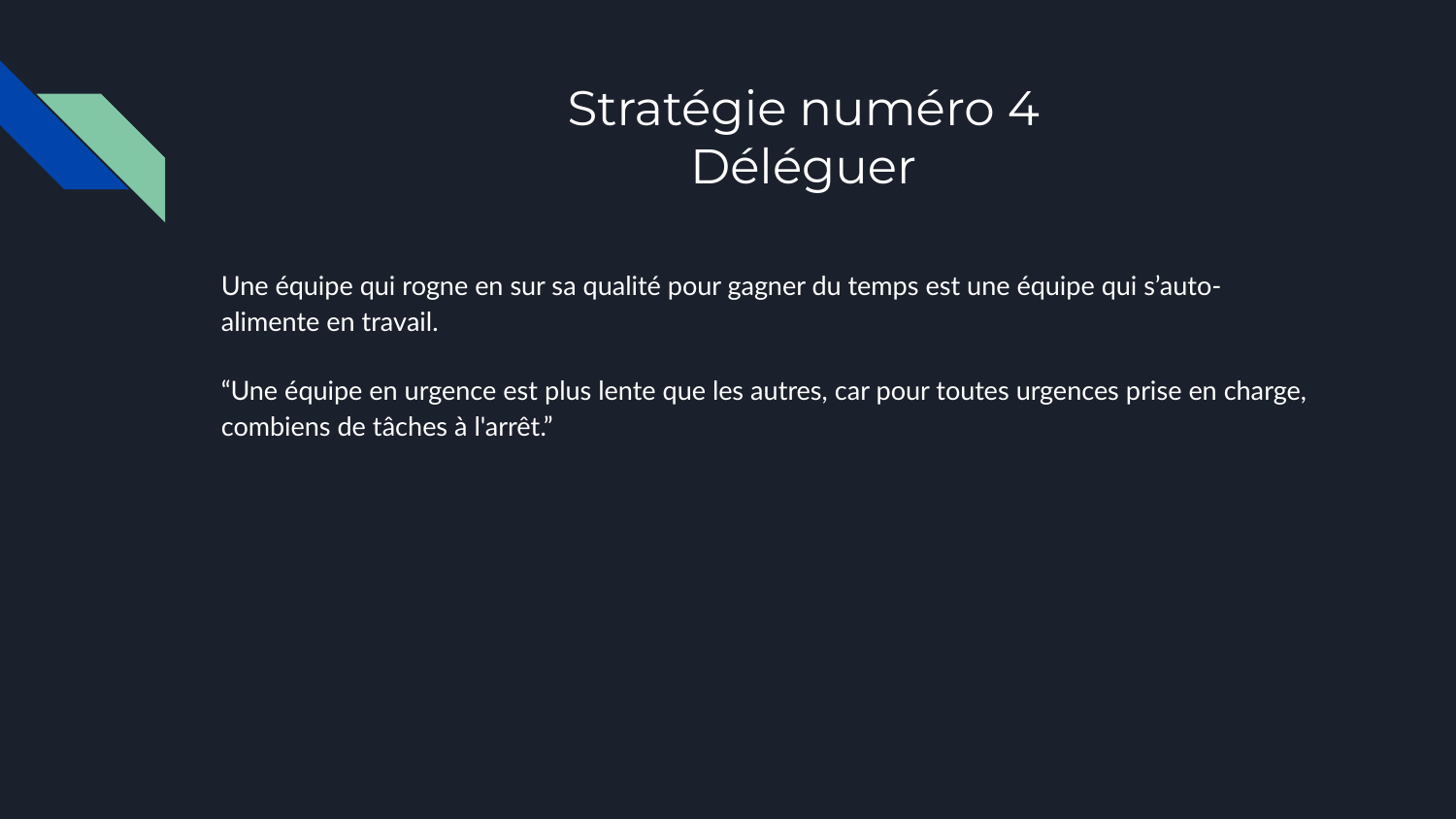

# Stratégie numéro 4
Déléguer
Une équipe qui rogne en sur sa qualité pour gagner du temps est une équipe qui s’auto-alimente en travail.
“Une équipe en urgence est plus lente que les autres, car pour toutes urgences prise en charge, combiens de tâches à l'arrêt.”